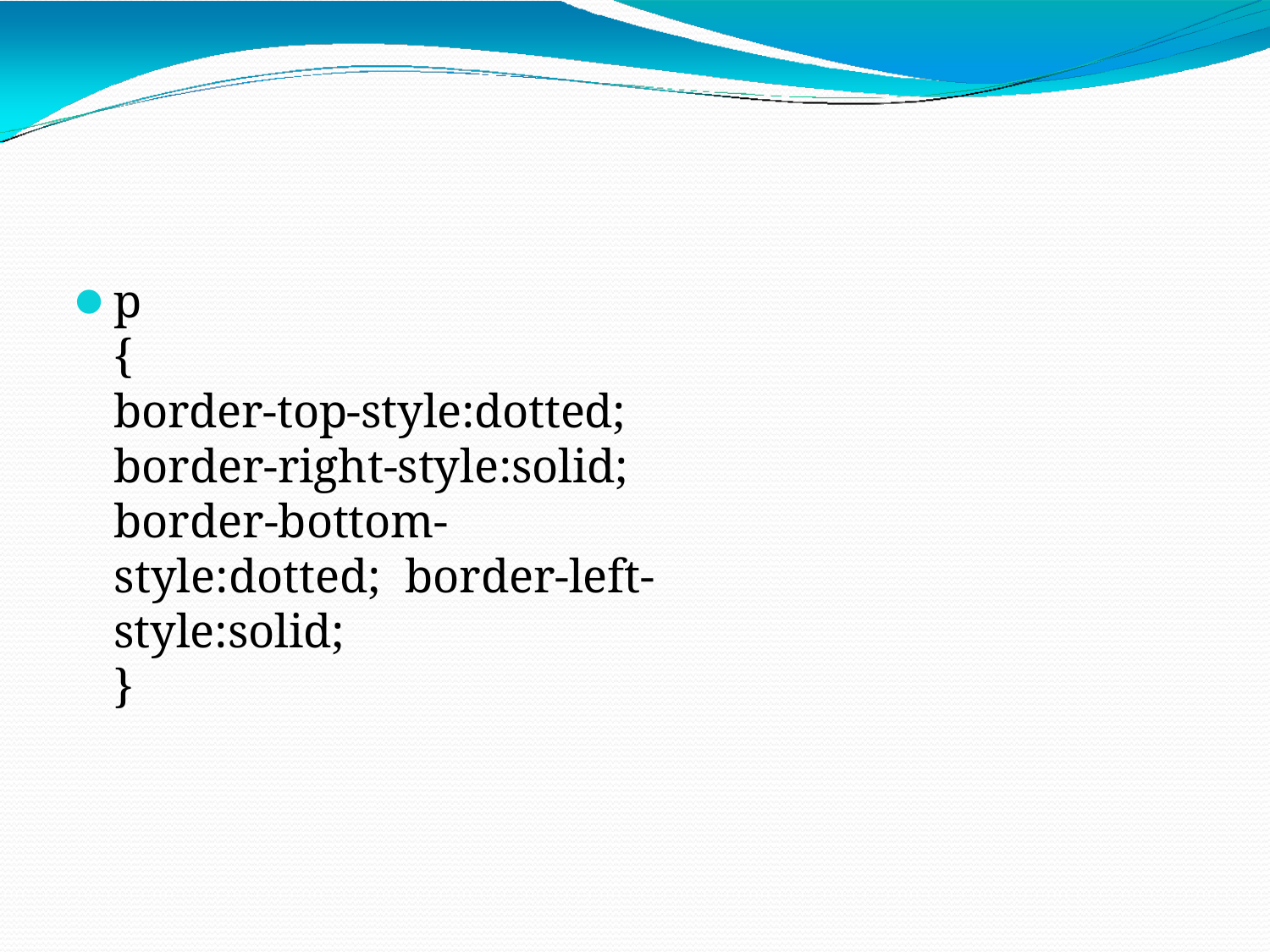

p
{
border-top-style:dotted;  border-right-style:solid;  border-bottom-style:dotted;  border-left-style:solid;
}